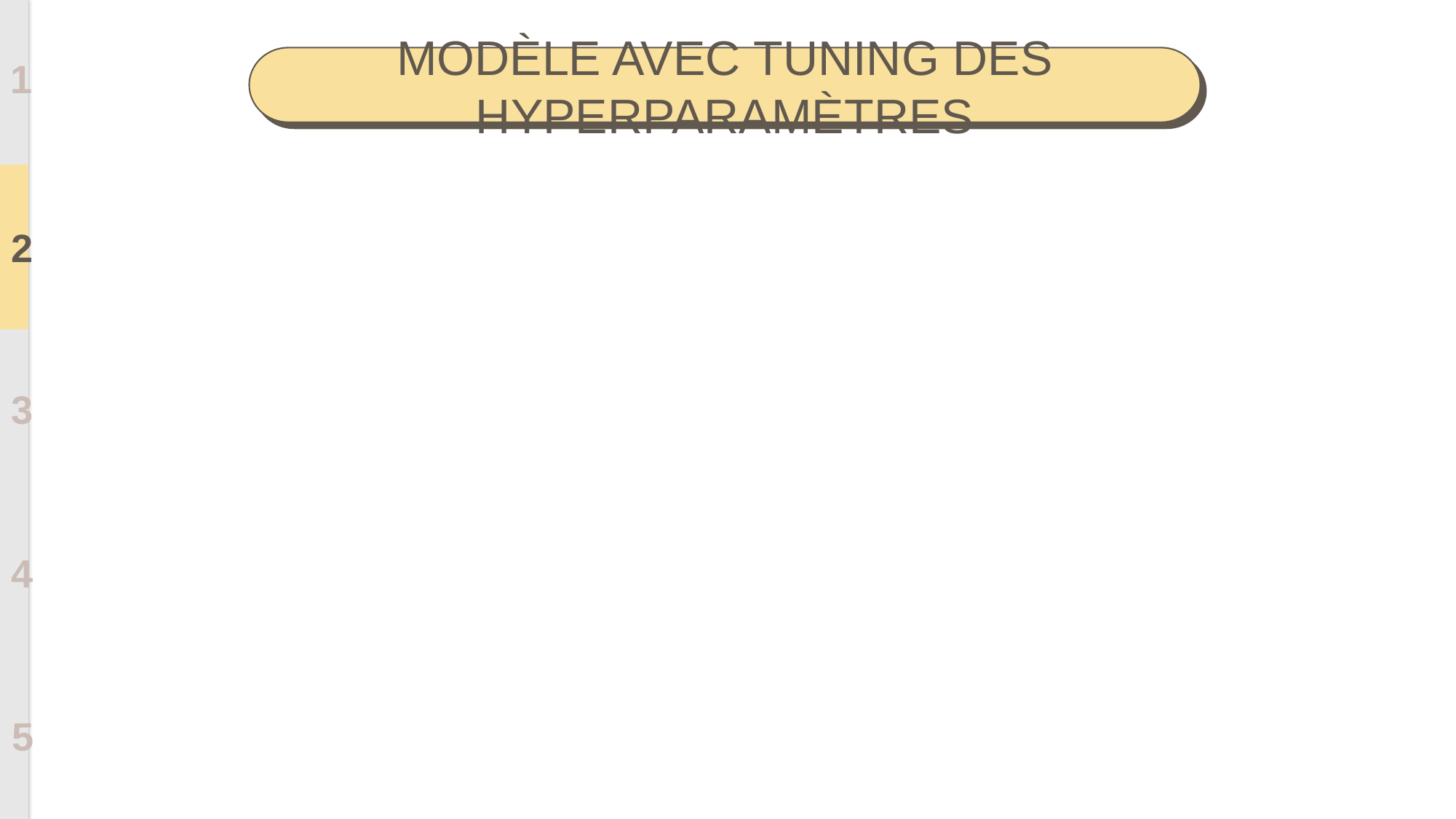

MODÈLE AVEC TUNING DES HYPERPARAMÈTRES

1

2
3
4
5